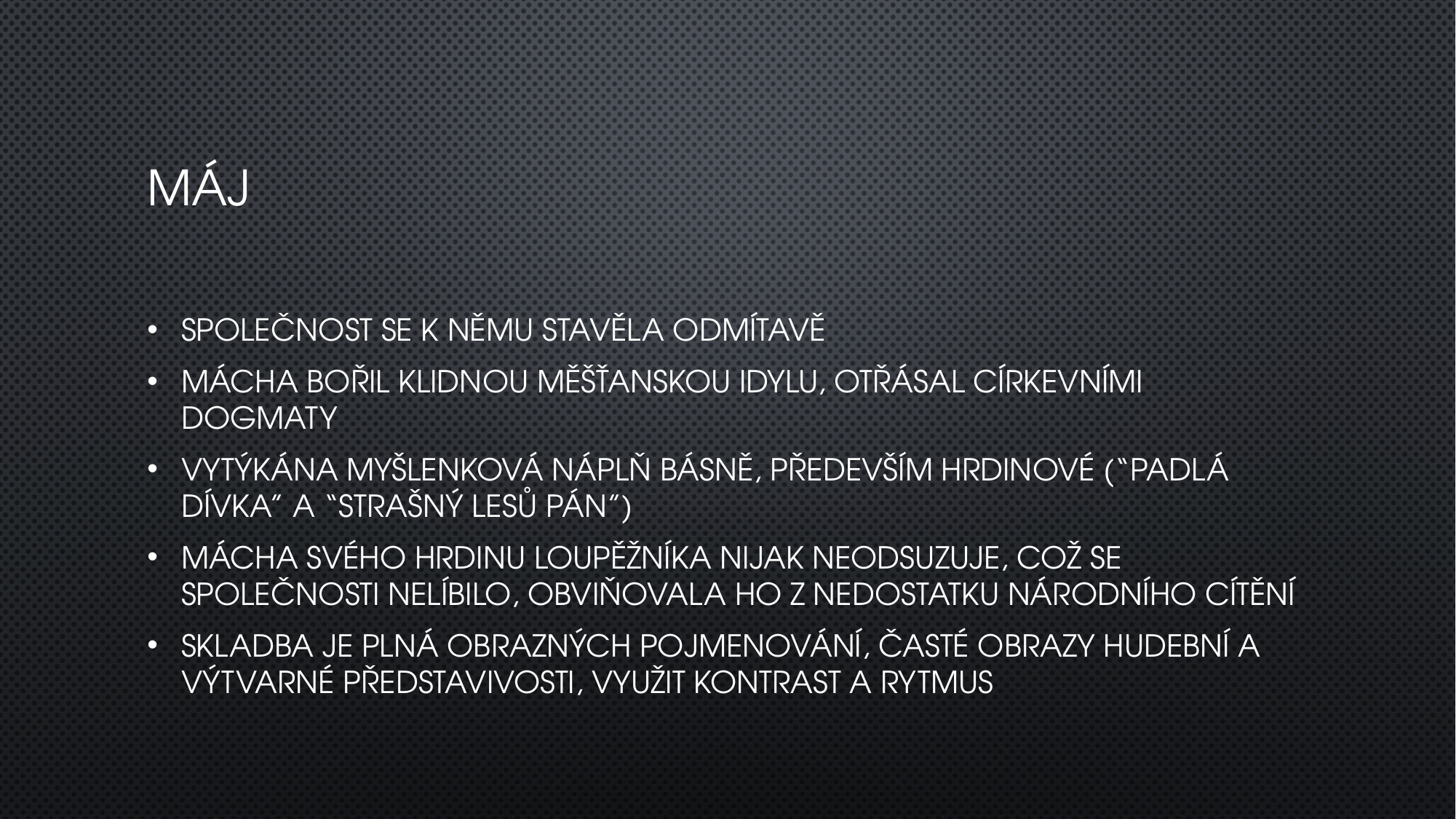

# Máj
společnost se k němu stavěla odmítavě
Mácha bořil klidnou měšťanskou idylu, otřásal církevními dogmaty
vytýkána myšlenková náplň básně, především hrdinové (“padlá dívka” a “strašný lesů pán”)
Mácha svého hrdinu loupěžníka nijak neodsuzuje, což se společnosti nelíbilo, obviňovala ho z nedostatku národního cítění
skladba je plná obrazných pojmenování, časté obrazy hudební a výtvarné představivosti, využit kontrast a rytmus